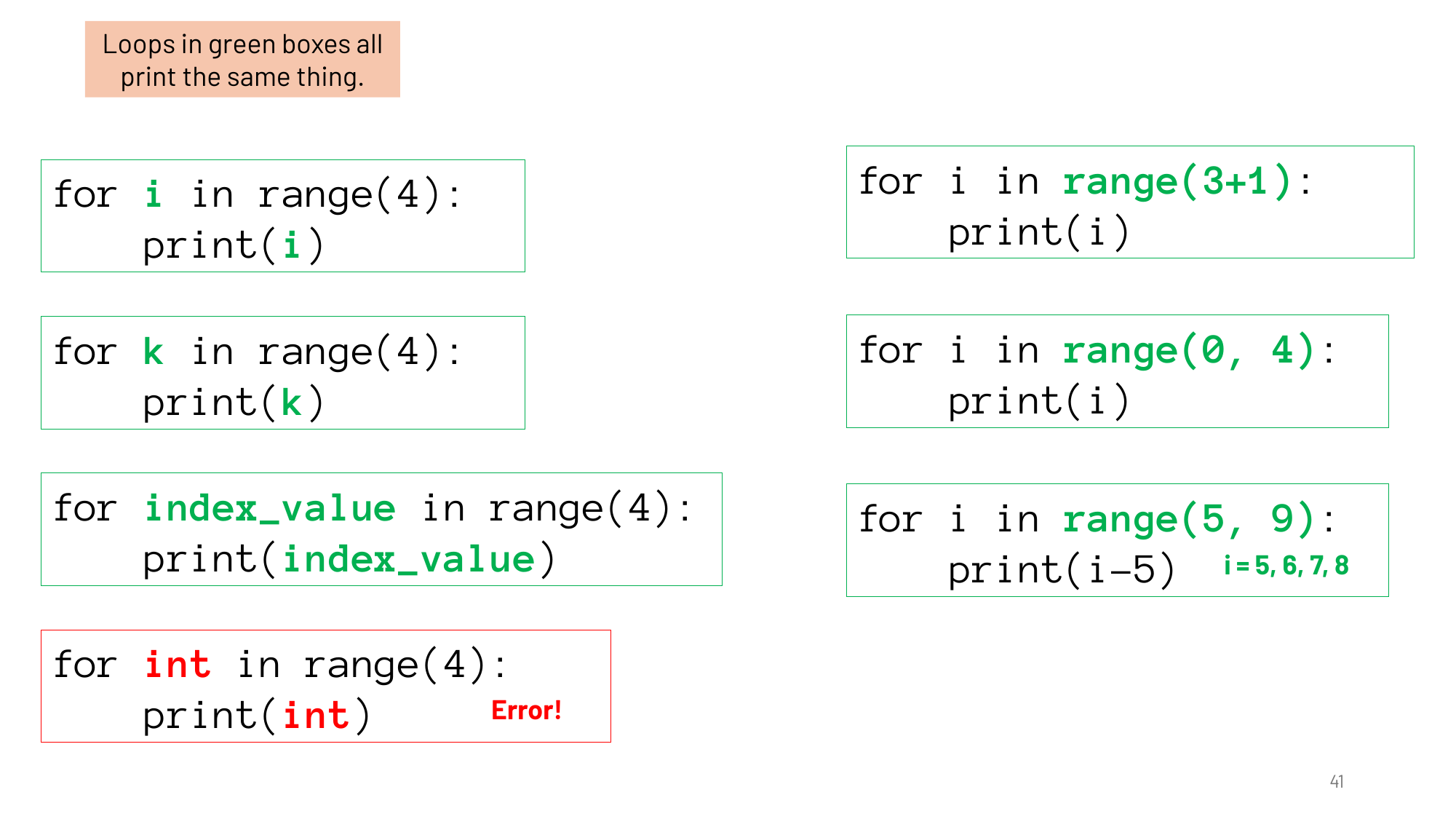

Loops in green boxes all print the same thing.
for i in range(3+1):
    print(i)
for i in range(0, 4):
    print(i)
for i in range(5, 9):
    print(i-5)
i = 5, 6, 7, 8
for i in range(4):
    print(i)
for k in range(4):
    print(k)
for index_value in range(4):
    print(index_value)
for int in range(4):
    print(int)
Error!
41